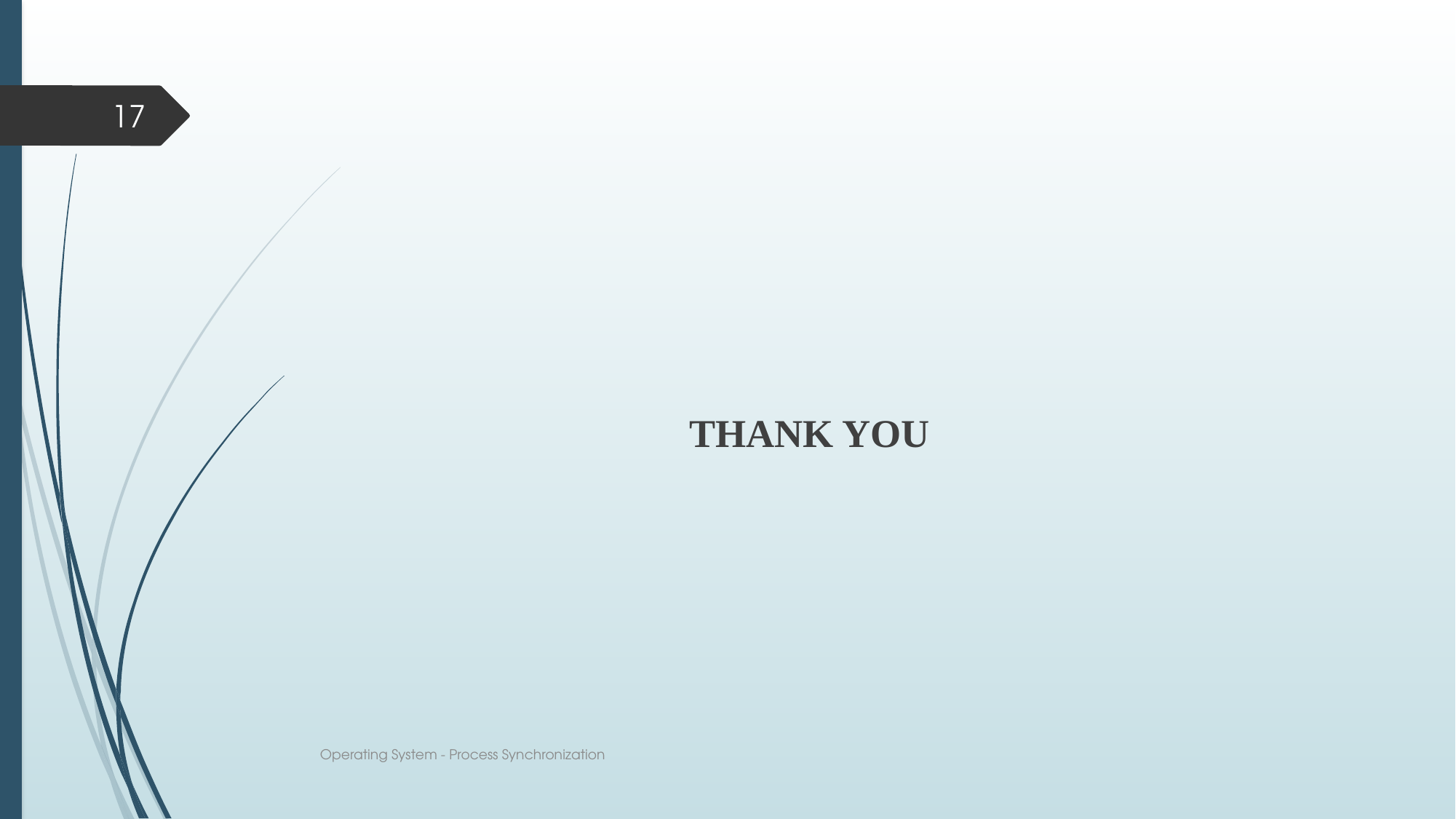

#
17

THANK YOU

Operating System - Process Synchronization